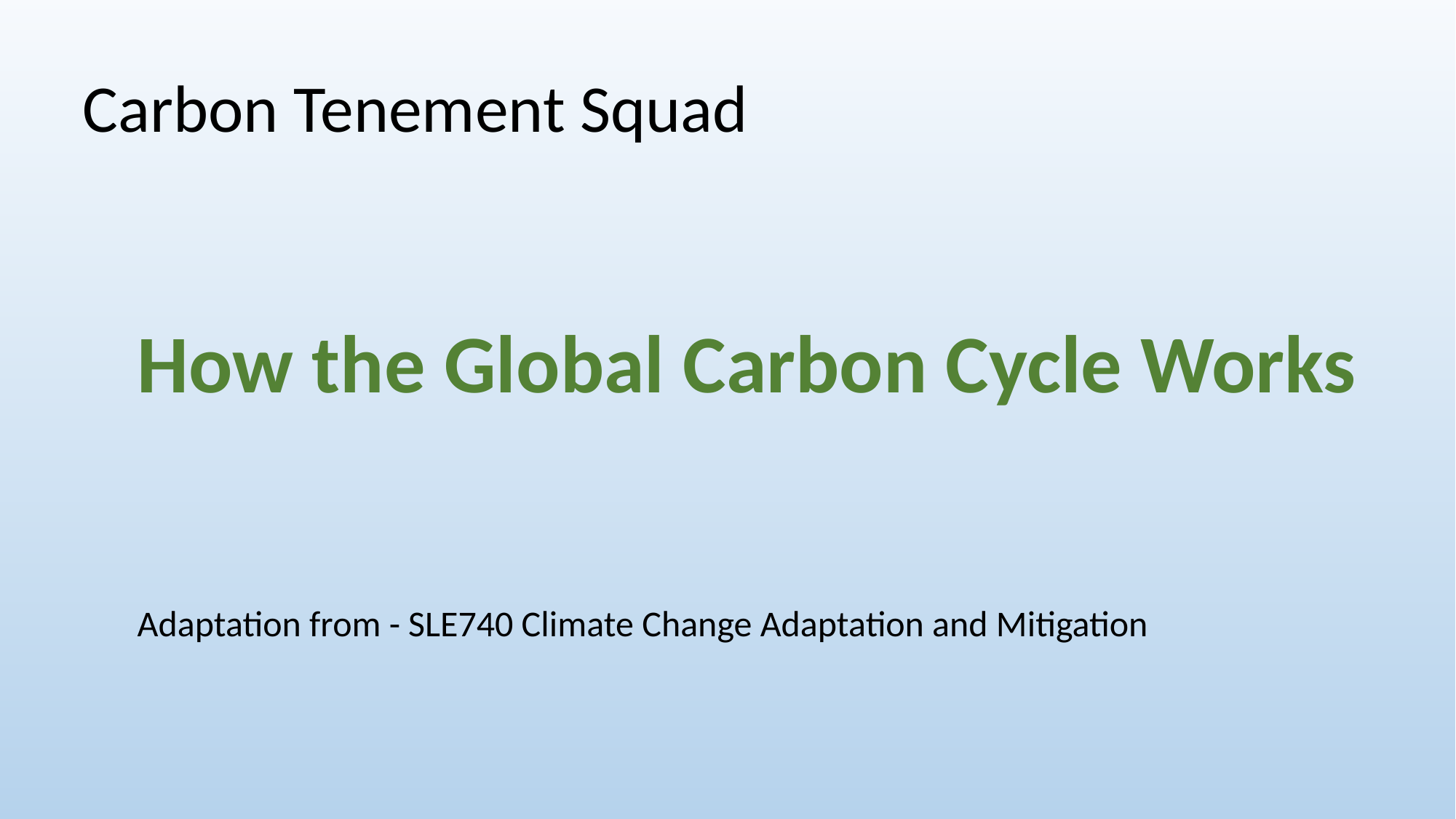

# Carbon Tenement Squad

How the Global Carbon Cycle Works

Adaptation from - SLE740 Climate Change Adaptation and Mitigation